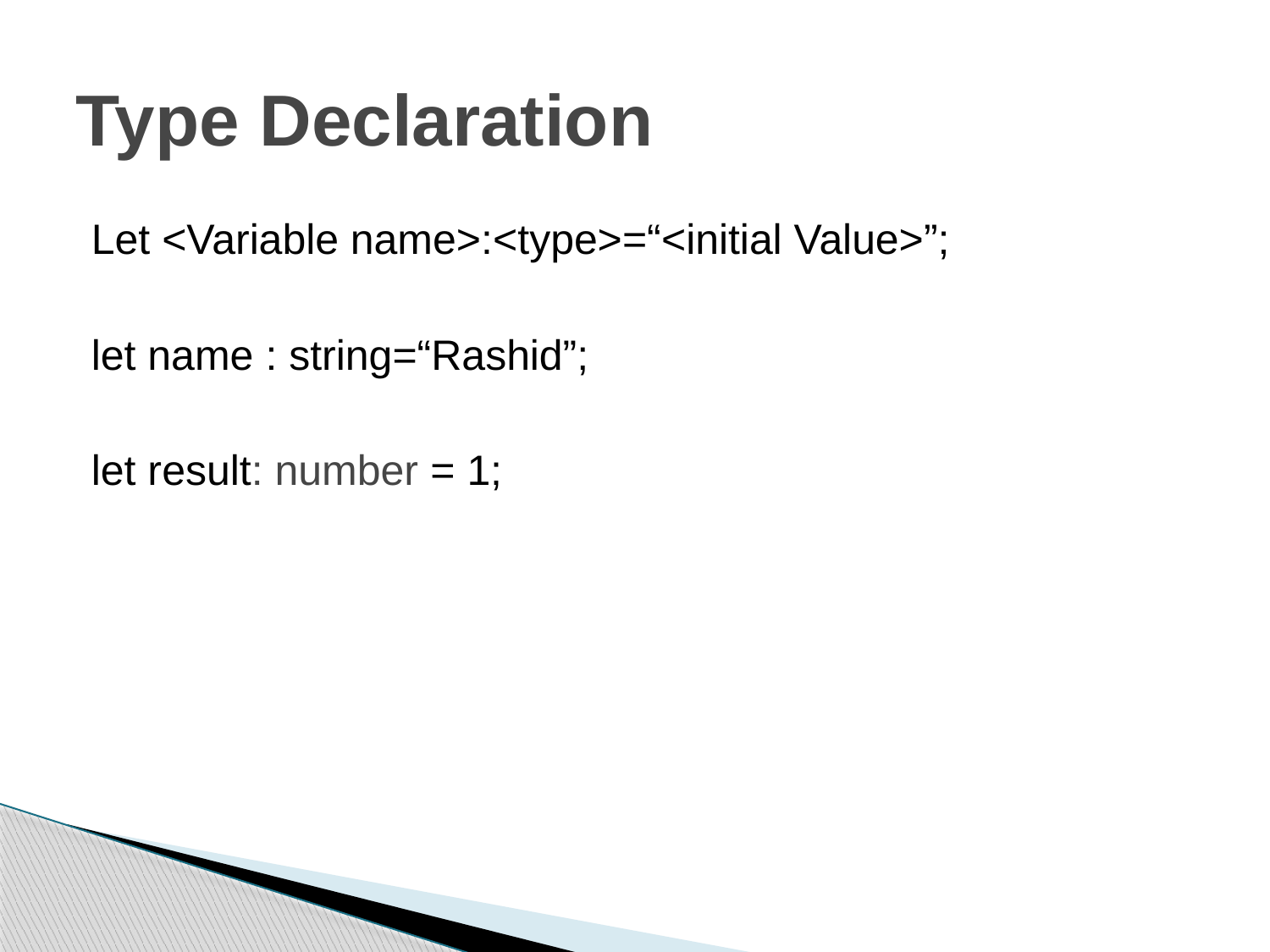

# Type Declaration
Let <Variable name>:<type>=“<initial Value>”;

let name : string=“Rashid”;

let result: number = 1;